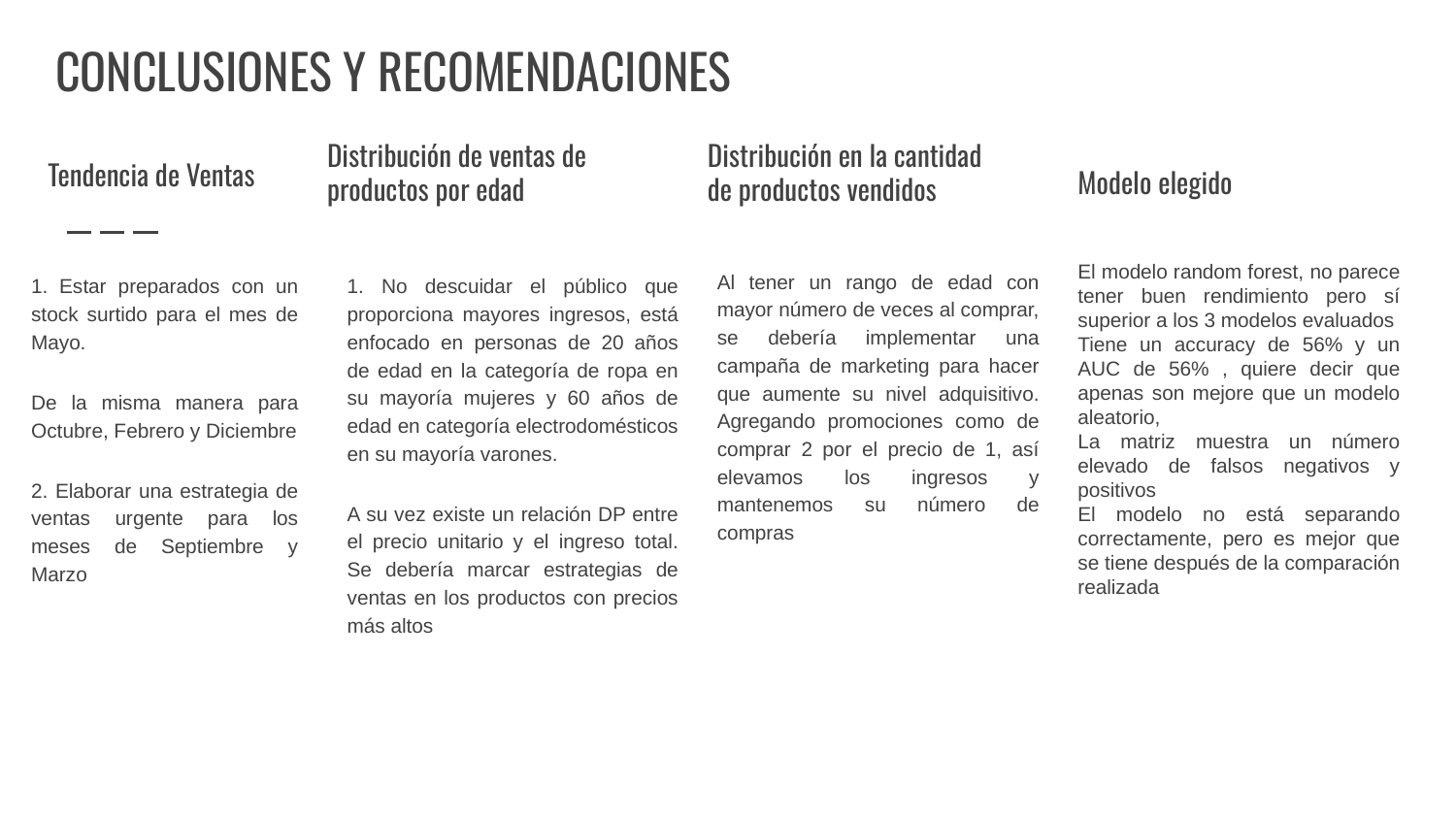

CONCLUSIONES Y RECOMENDACIONES
# Tendencia de Ventas
Distribución en la cantidad
de productos vendidos
Modelo elegido
Distribución de ventas de productos por edad
El modelo random forest, no parece tener buen rendimiento pero sí superior a los 3 modelos evaluados
Tiene un accuracy de 56% y un AUC de 56% , quiere decir que apenas son mejore que un modelo aleatorio,
La matriz muestra un número elevado de falsos negativos y positivos
El modelo no está separando correctamente, pero es mejor que se tiene después de la comparación realizada
Al tener un rango de edad con mayor número de veces al comprar, se debería implementar una campaña de marketing para hacer que aumente su nivel adquisitivo. Agregando promociones como de comprar 2 por el precio de 1, así elevamos los ingresos y mantenemos su número de compras

1. Estar preparados con un stock surtido para el mes de Mayo.
De la misma manera para Octubre, Febrero y Diciembre
2. Elaborar una estrategia de ventas urgente para los meses de Septiembre y Marzo

1. No descuidar el público que proporciona mayores ingresos, está enfocado en personas de 20 años de edad en la categoría de ropa en su mayoría mujeres y 60 años de edad en categoría electrodomésticos en su mayoría varones.
A su vez existe un relación DP entre el precio unitario y el ingreso total. Se debería marcar estrategias de ventas en los productos con precios más altos